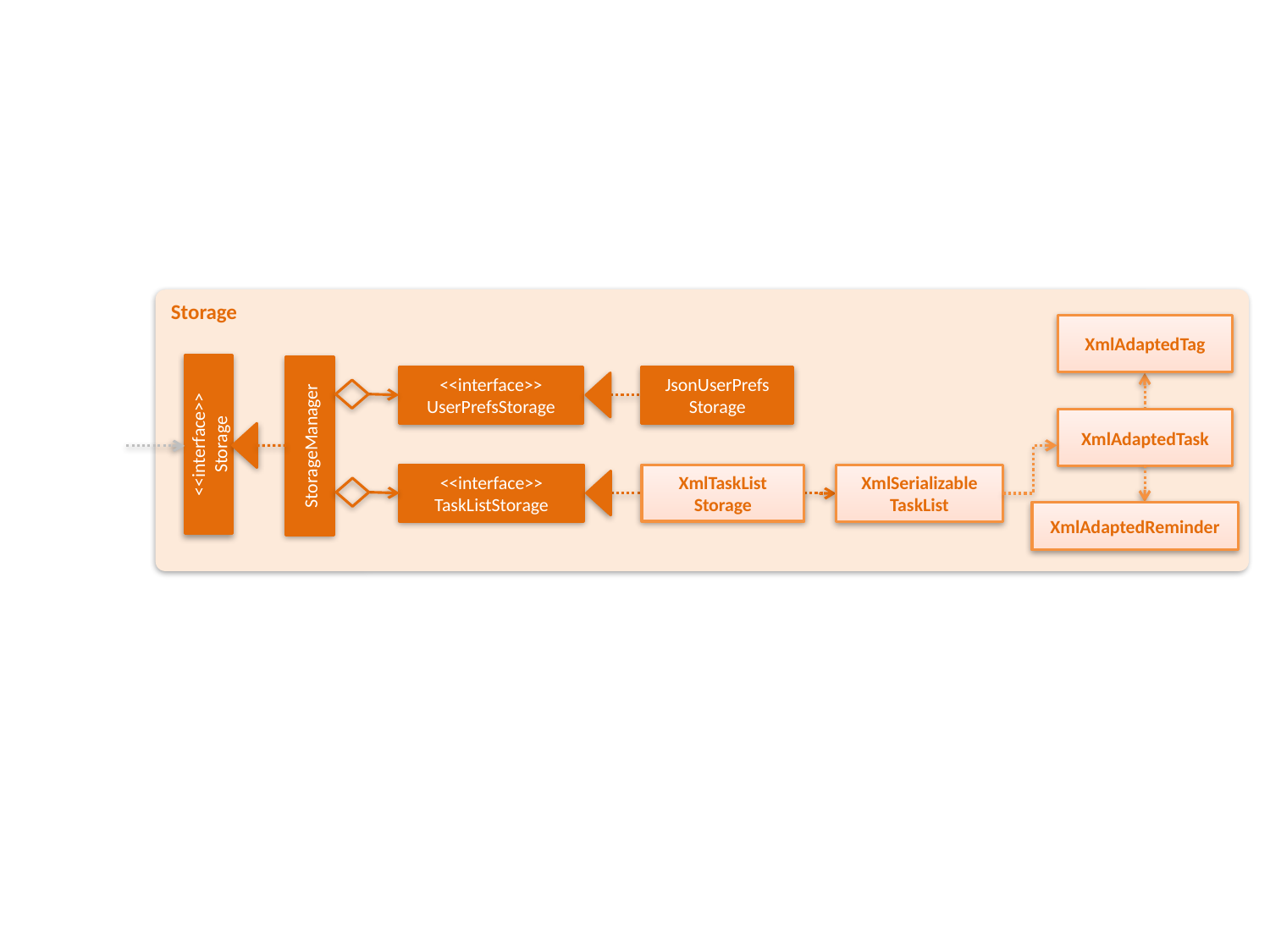

Storage
XmlAdaptedTag
<<interface>>
UserPrefsStorage
JsonUserPrefs
Storage

XmlAdaptedTask
<<interface>>
Storage
StorageManager

<<interface>>
TaskListStorage
XmlTaskList
Storage
XmlSerializable
TaskList

XmlAdaptedReminder